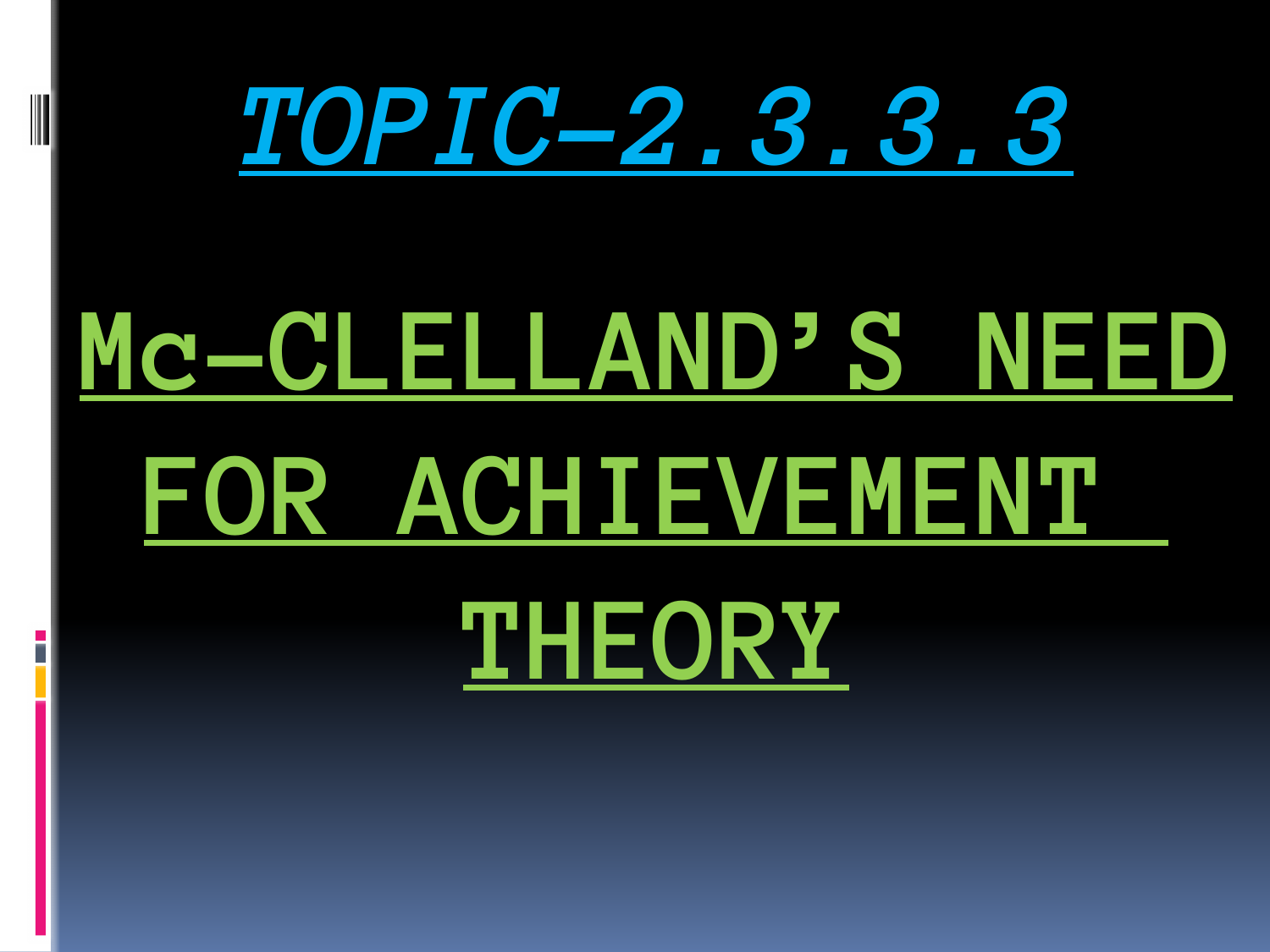

# TOPIC-2.3.3.3 Mc-CLELLAND’S NEED FOR ACHIEVEMENT  THEORY